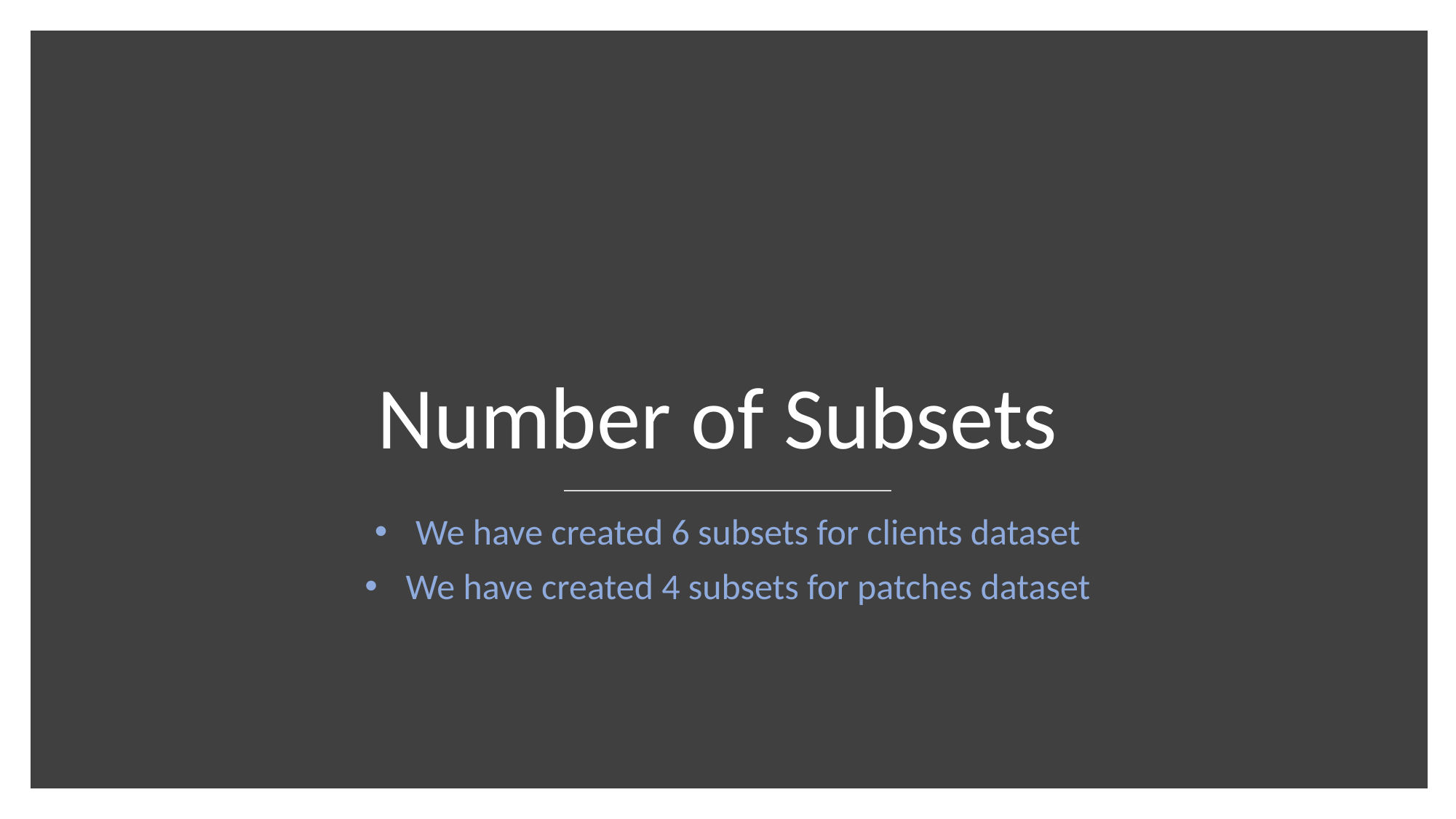

# Number of Subsets
We have created 6 subsets for clients dataset
We have created 4 subsets for patches dataset